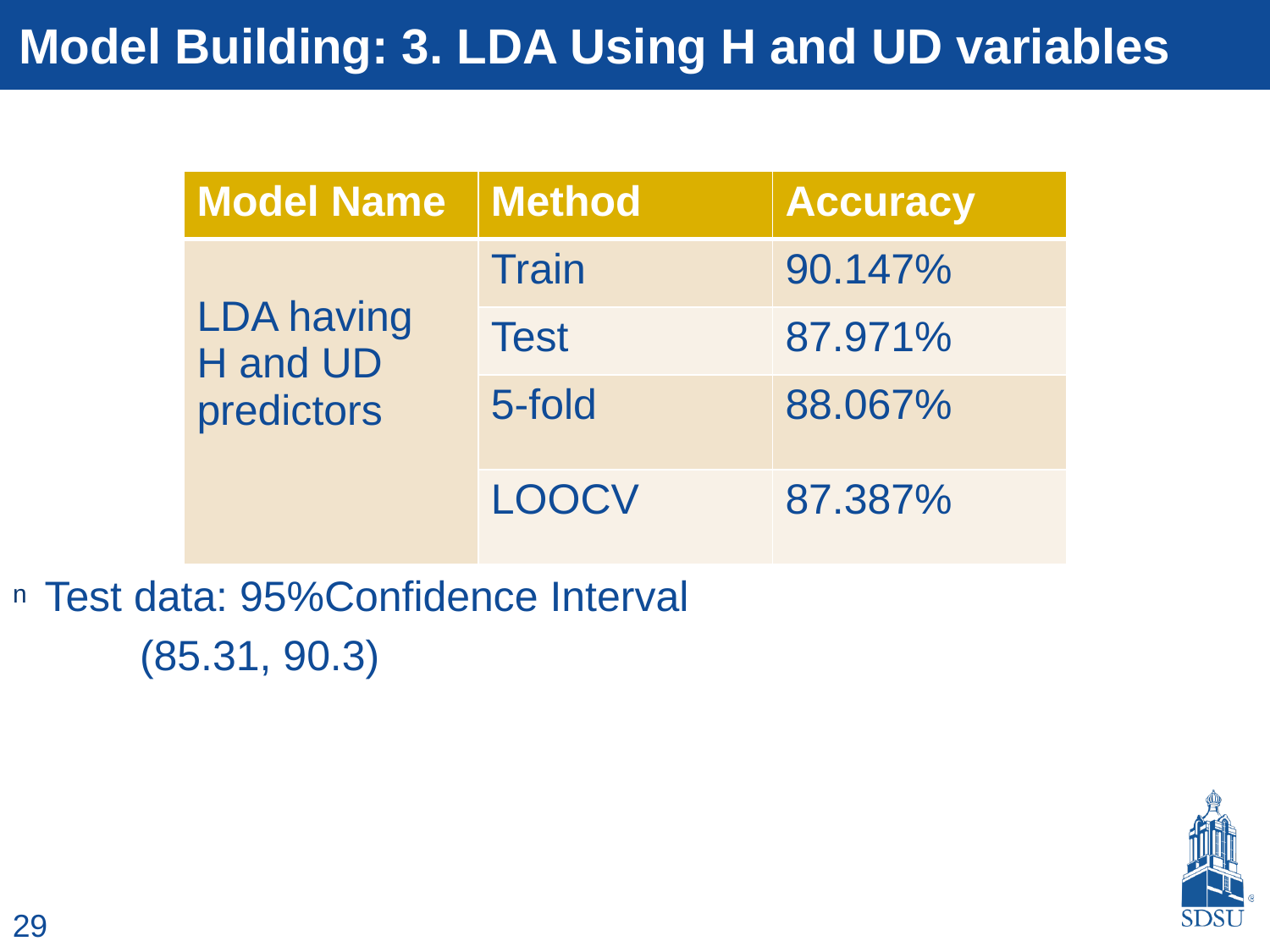

# Model Building: 3. LDA Using H and UD variables

Test data: 95%Confidence Interval
	(85.31, 90.3)
| Model Name | Method | Accuracy |
| --- | --- | --- |
| LDA having H and UD predictors | Train | 90.147% |
|  | Test | 87.971% |
|  | 5-fold | 88.067% |
|  | LOOCV | 87.387% |